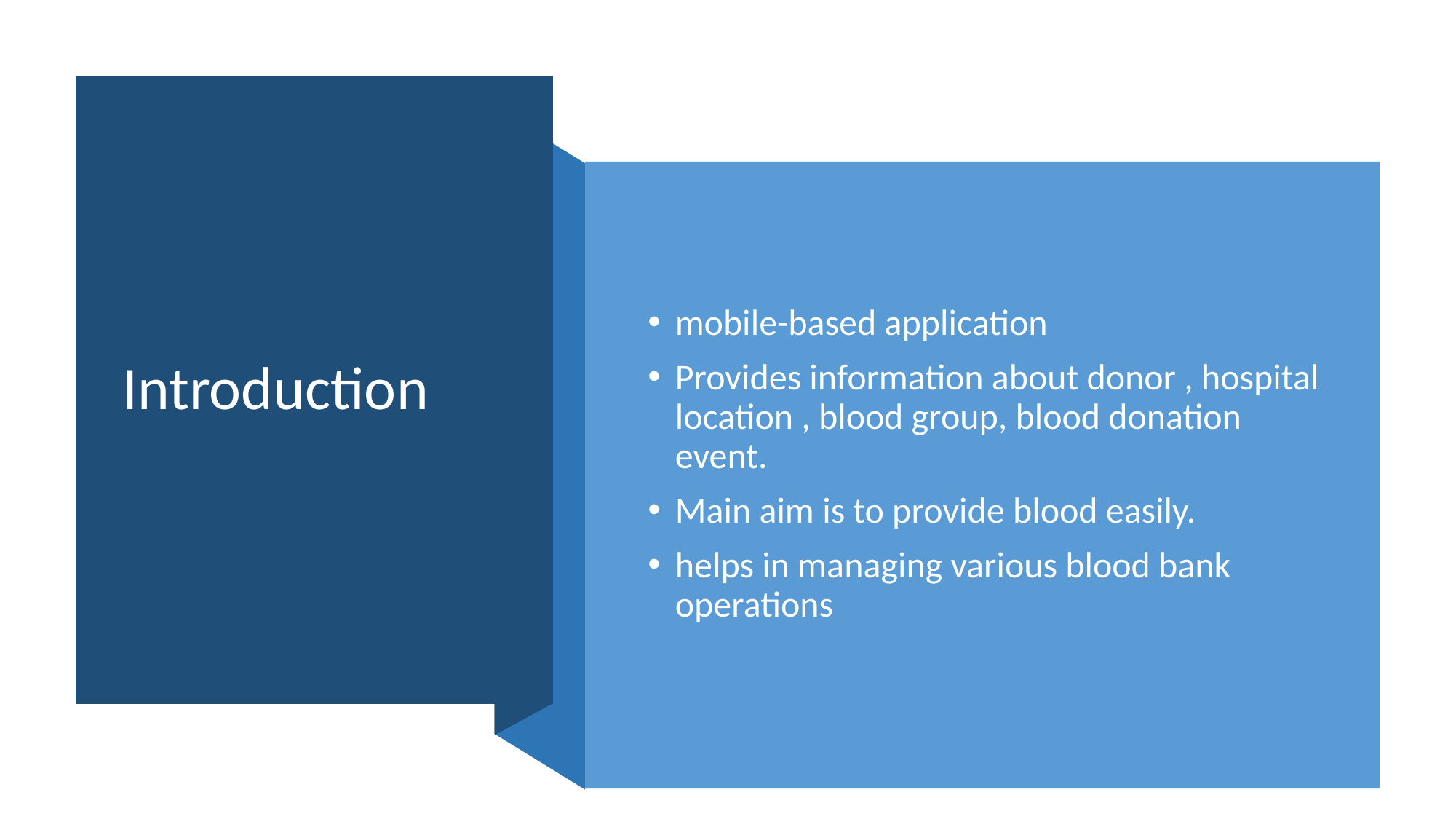

# Introduction

mobile-based application​
Provides information about donor , hospital location , blood group, blood donation event.
Main aim is to provide blood easily.
helps in managing various blood bank operations